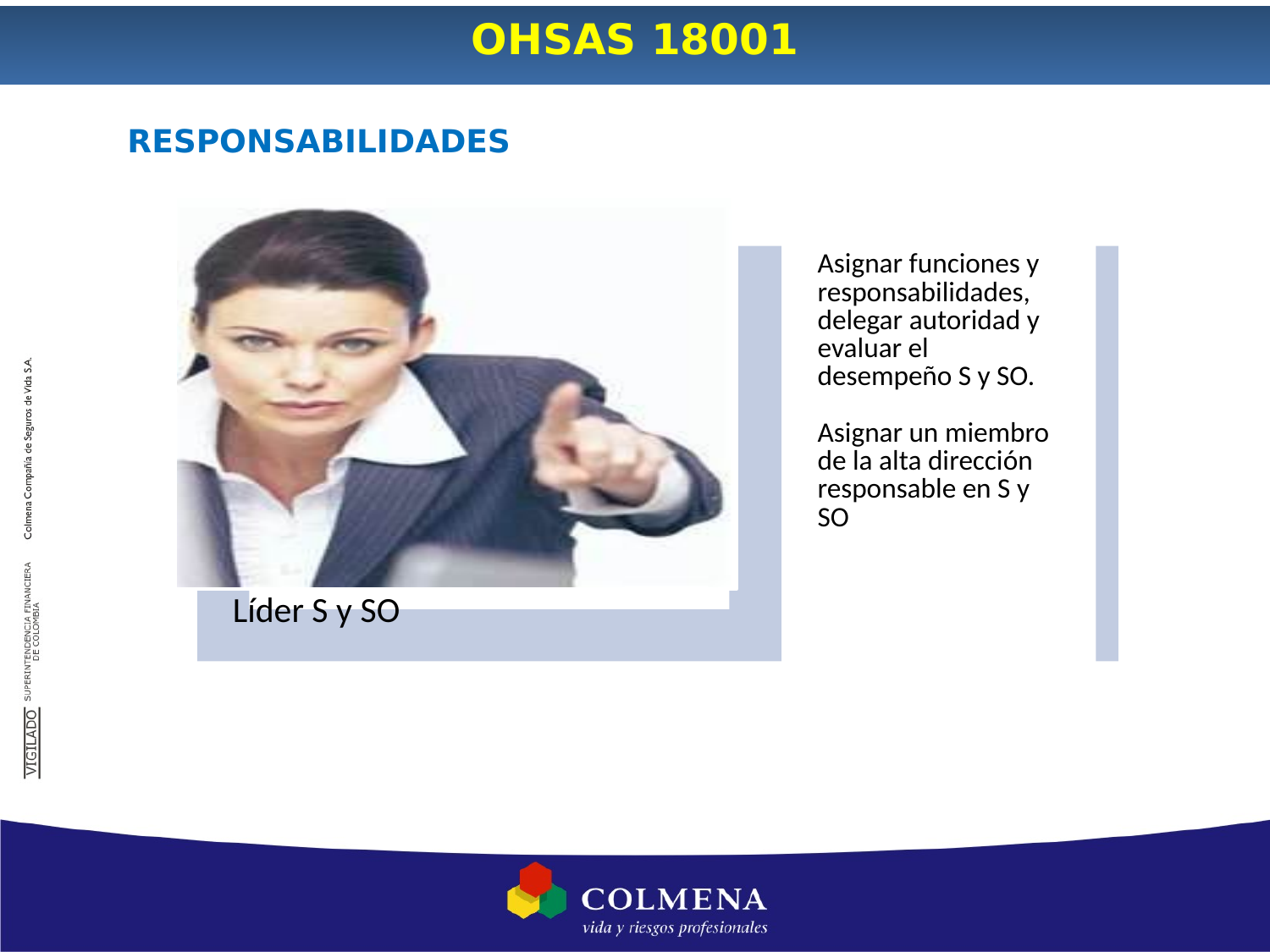

OHSAS 18001
RESPONSABILIDADES
Líder S y SO
Asignar funciones y responsabilidades, delegar autoridad y evaluar el desempeño S y SO.
Asignar un miembro de la alta dirección responsable en S y SO